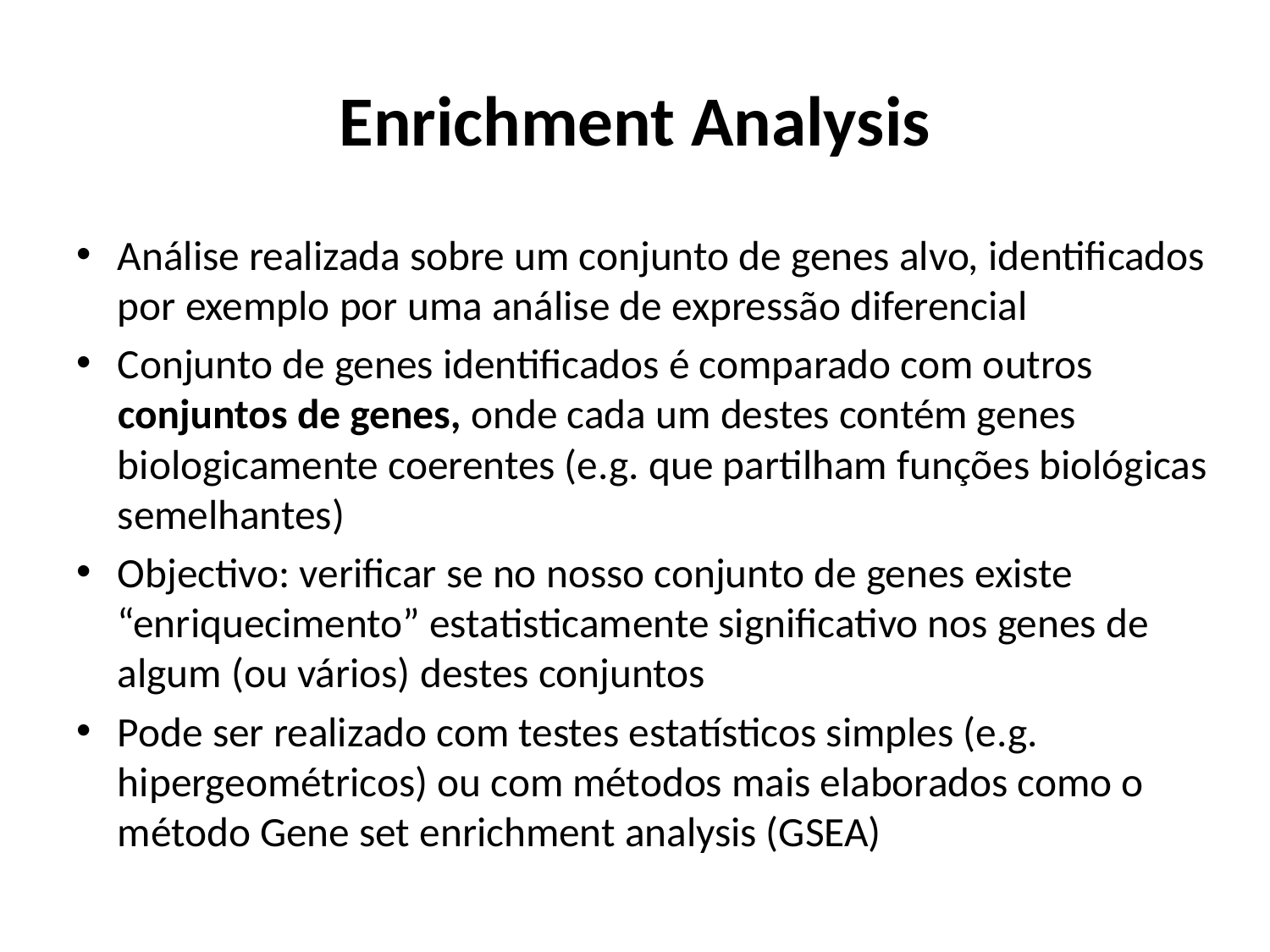

# Enrichment Analysis
Análise realizada sobre um conjunto de genes alvo, identificados por exemplo por uma análise de expressão diferencial
Conjunto de genes identificados é comparado com outros  conjuntos de genes, onde cada um destes contém genes biologicamente coerentes (e.g. que partilham funções biológicas semelhantes)
Objectivo: verificar se no nosso conjunto de genes existe “enriquecimento” estatisticamente significativo nos genes de algum (ou vários) destes conjuntos
Pode ser realizado com testes estatísticos simples (e.g. hipergeométricos) ou com métodos mais elaborados como o método Gene set enrichment analysis (GSEA)